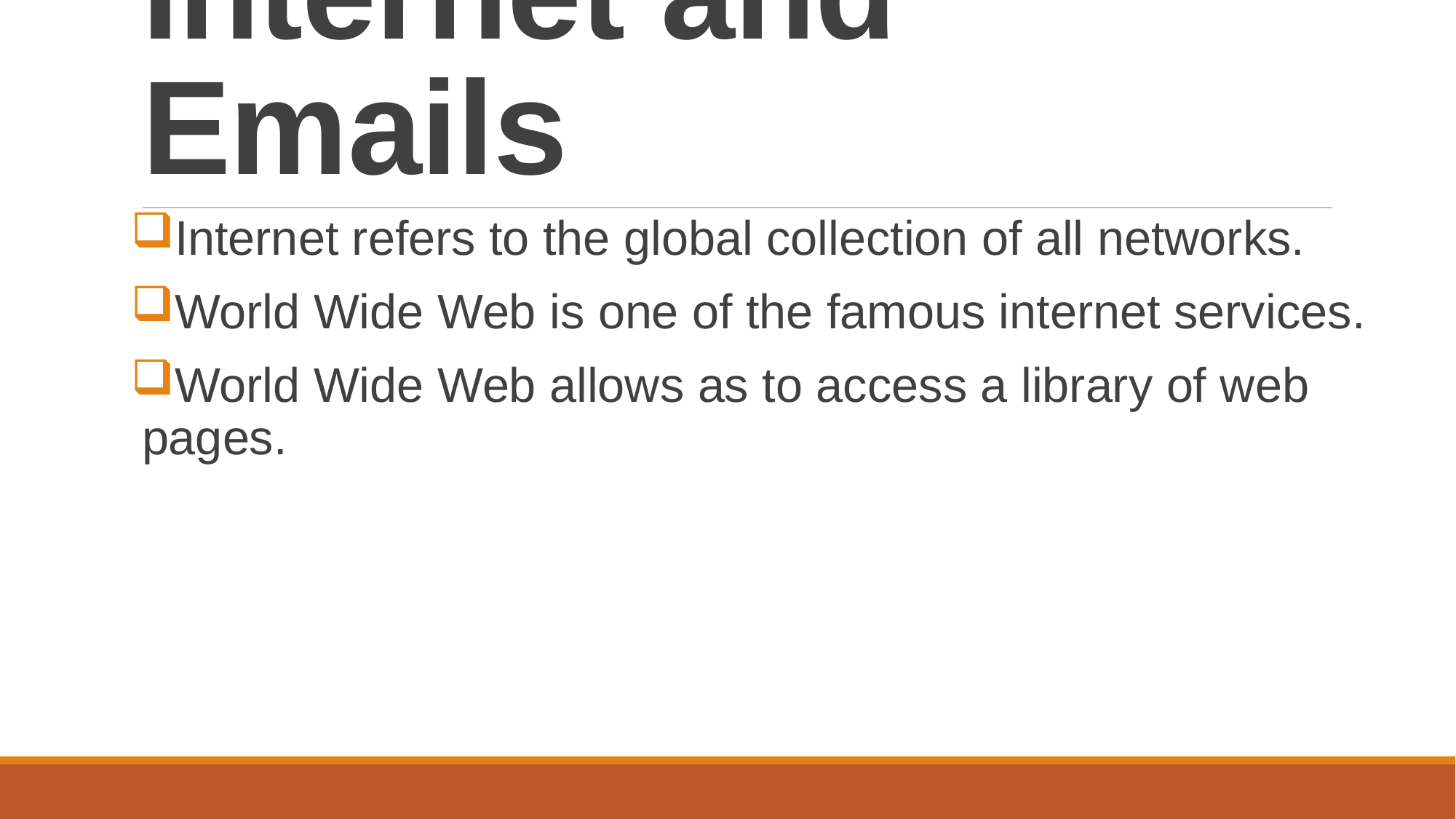

# Internet and Emails
Internet refers to the global collection of all networks.
World Wide Web is one of the famous internet services.
World Wide Web allows as to access a library of web pages.